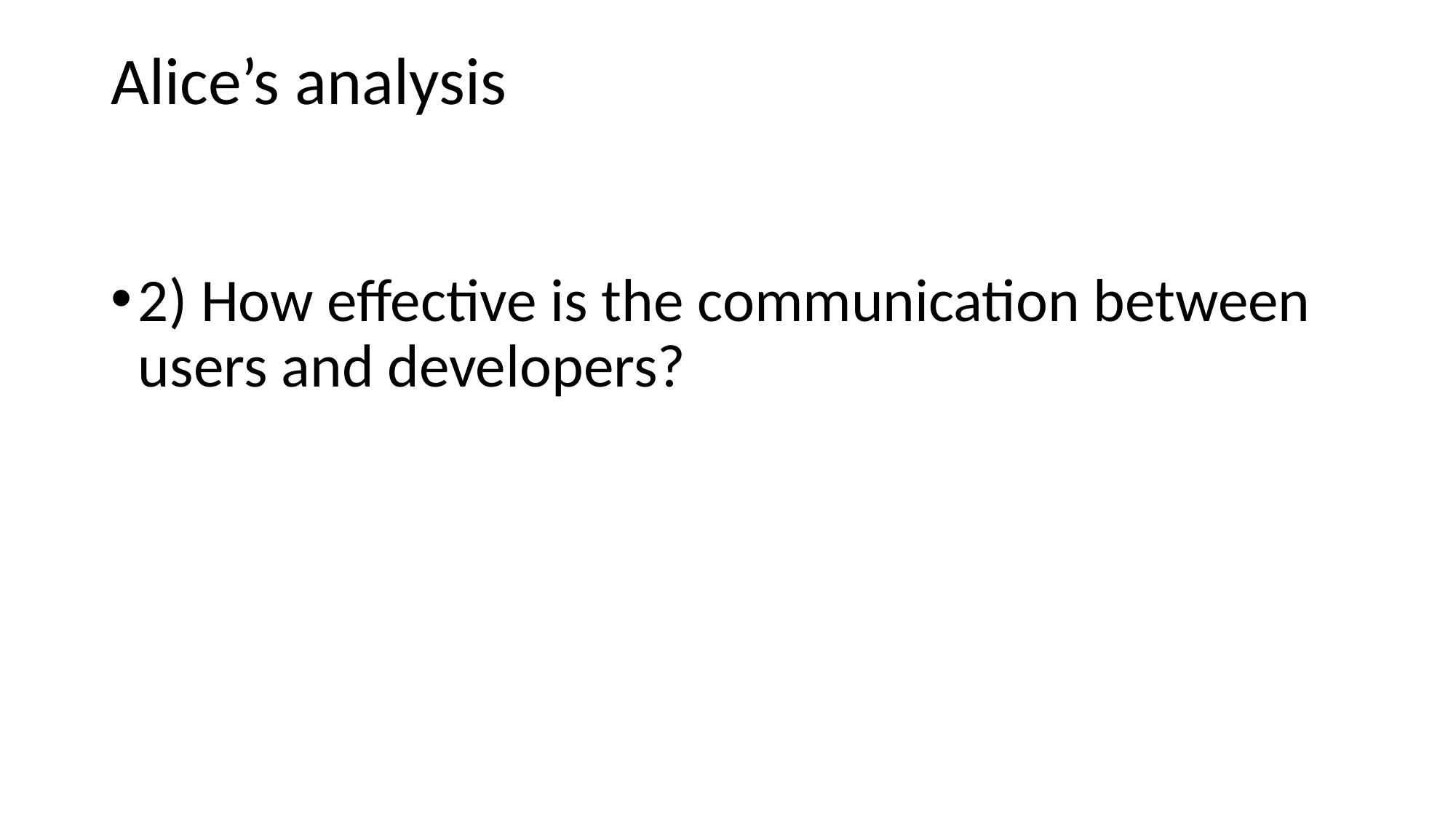

# Alice’s analysis
2) How effective is the communication between users and developers?